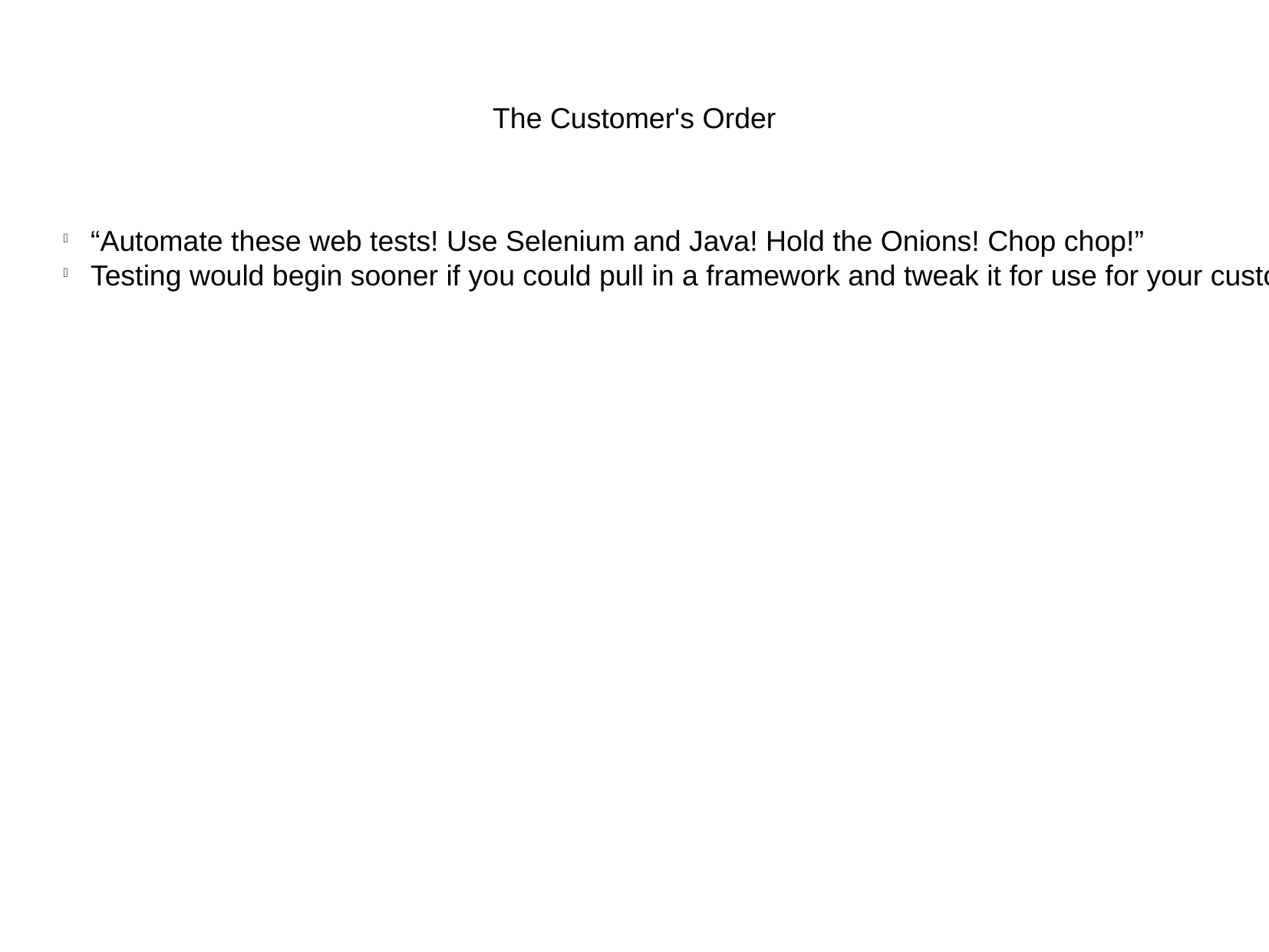

The Customer's Order
“Automate these web tests! Use Selenium and Java! Hold the Onions! Chop chop!”
Testing would begin sooner if you could pull in a framework and tweak it for use for your customer